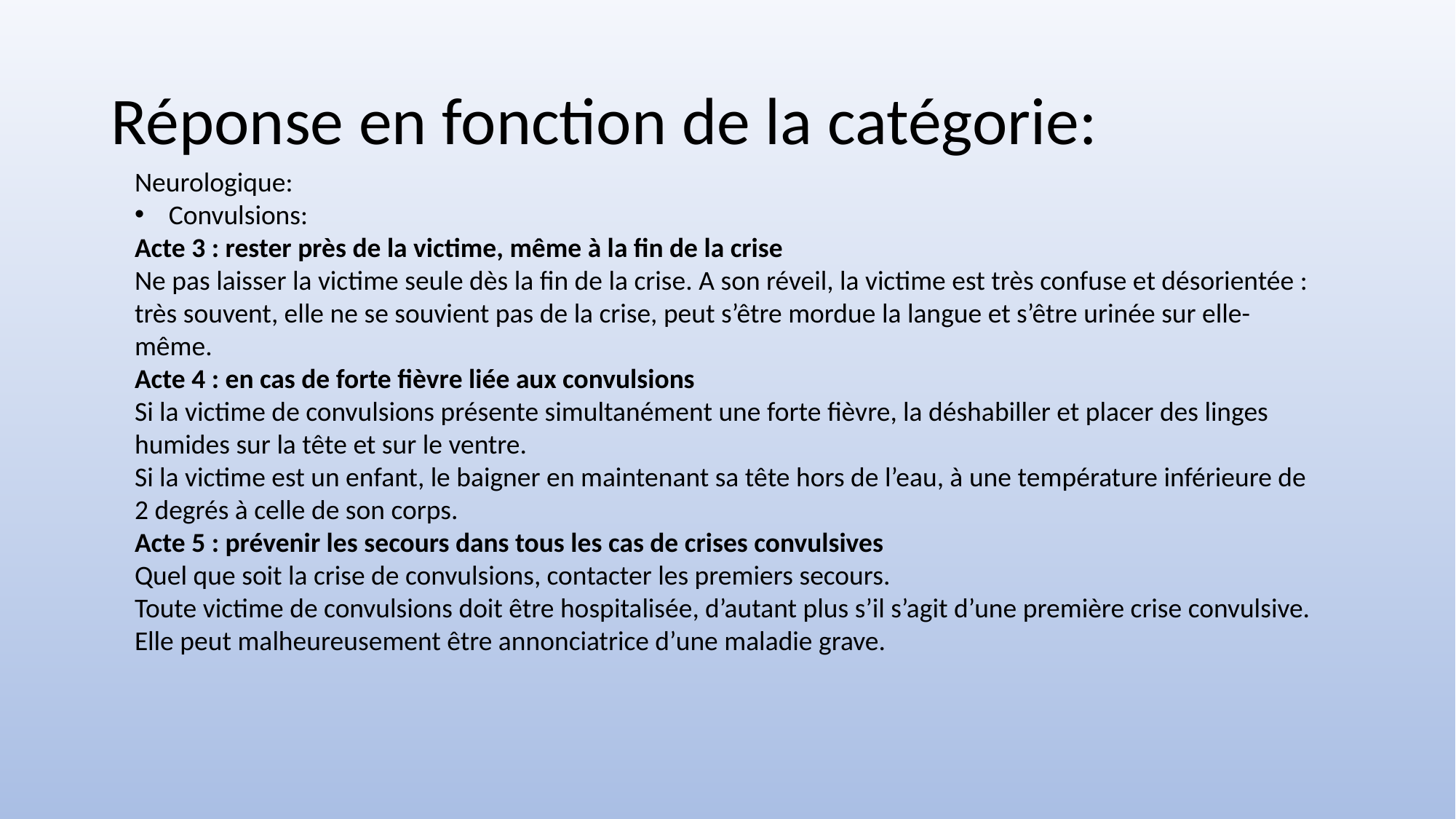

# Réponse en fonction de la catégorie:
Neurologique:
Convulsions:
Acte 3 : rester près de la victime, même à la fin de la crise
Ne pas laisser la victime seule dès la fin de la crise. A son réveil, la victime est très confuse et désorientée : très souvent, elle ne se souvient pas de la crise, peut s’être mordue la langue et s’être urinée sur elle-même.
Acte 4 : en cas de forte fièvre liée aux convulsions
Si la victime de convulsions présente simultanément une forte fièvre, la déshabiller et placer des linges humides sur la tête et sur le ventre.
Si la victime est un enfant, le baigner en maintenant sa tête hors de l’eau, à une température inférieure de 2 degrés à celle de son corps.
Acte 5 : prévenir les secours dans tous les cas de crises convulsives
Quel que soit la crise de convulsions, contacter les premiers secours.
Toute victime de convulsions doit être hospitalisée, d’autant plus s’il s’agit d’une première crise convulsive. Elle peut malheureusement être annonciatrice d’une maladie grave.